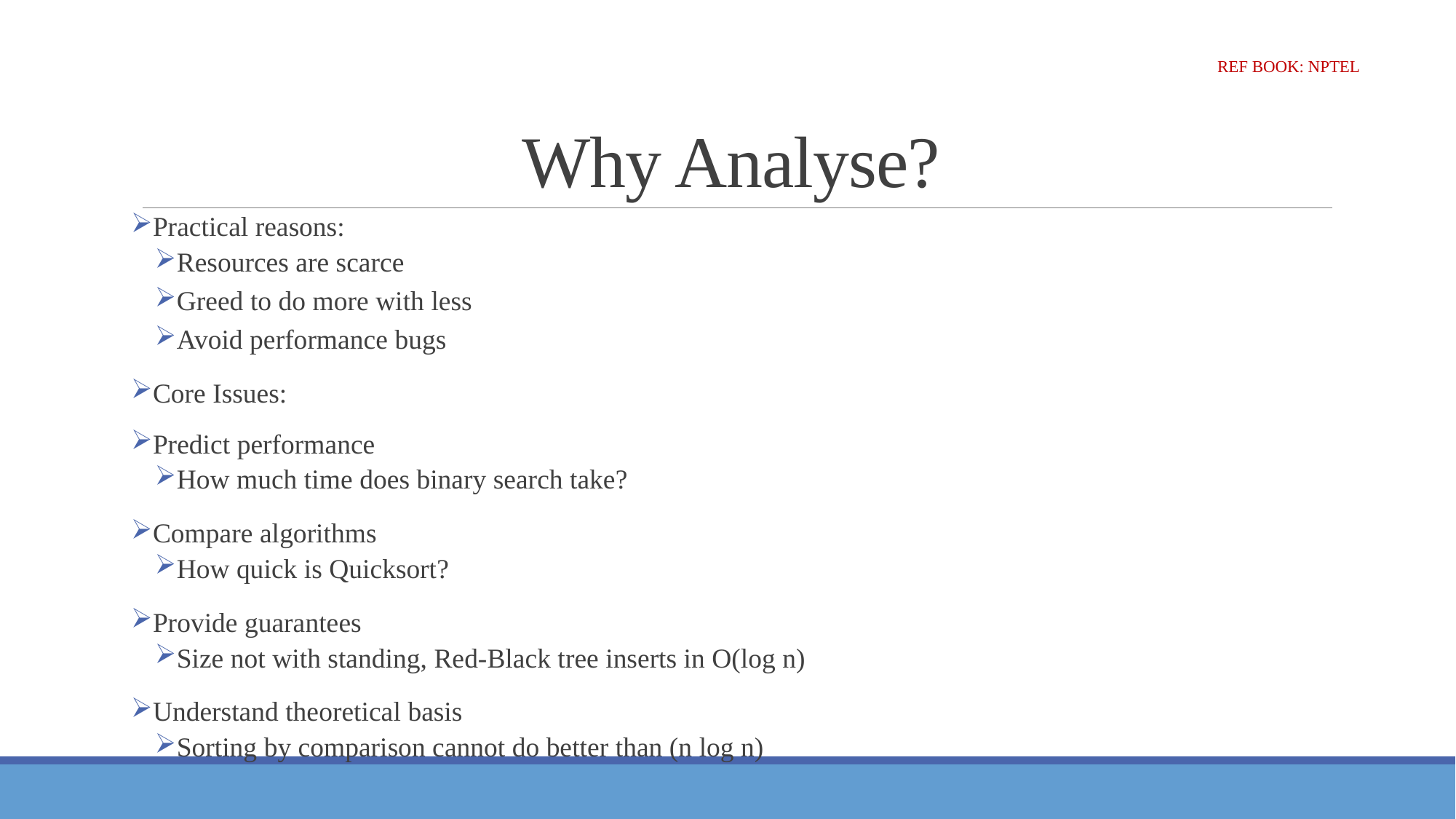

# Why Analyse?
Ref Book: NPTEL
Practical reasons:
Resources are scarce
Greed to do more with less
Avoid performance bugs
Core Issues:
Predict performance
How much time does binary search take?
Compare algorithms
How quick is Quicksort?
Provide guarantees
Size not with standing, Red-Black tree inserts in O(log n)
Understand theoretical basis
Sorting by comparison cannot do better than (n log n)